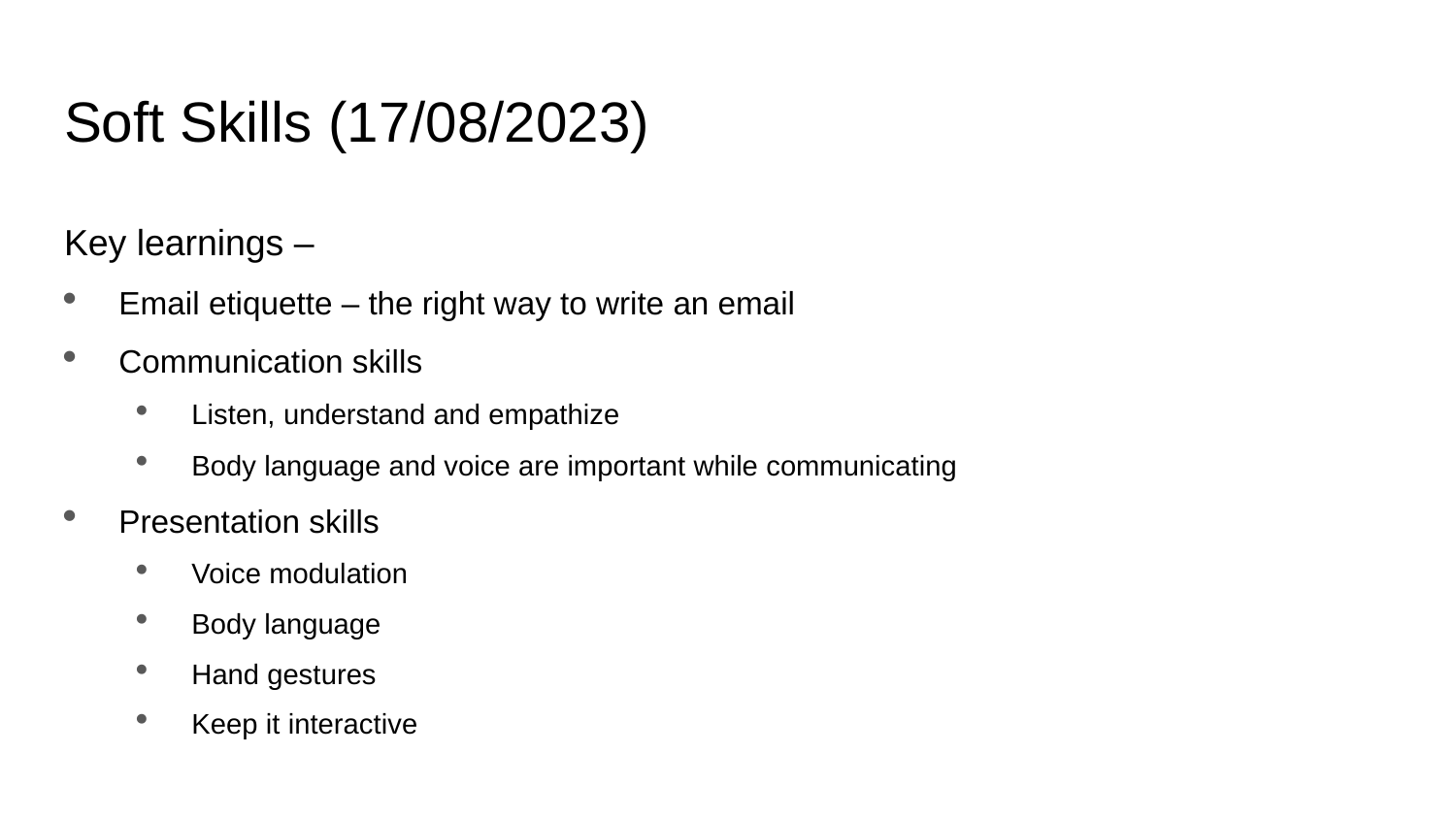

# Soft Skills (17/08/2023)
Key learnings –
Email etiquette – the right way to write an email
Communication skills
Listen, understand and empathize
Body language and voice are important while communicating
Presentation skills
Voice modulation
Body language
Hand gestures
Keep it interactive